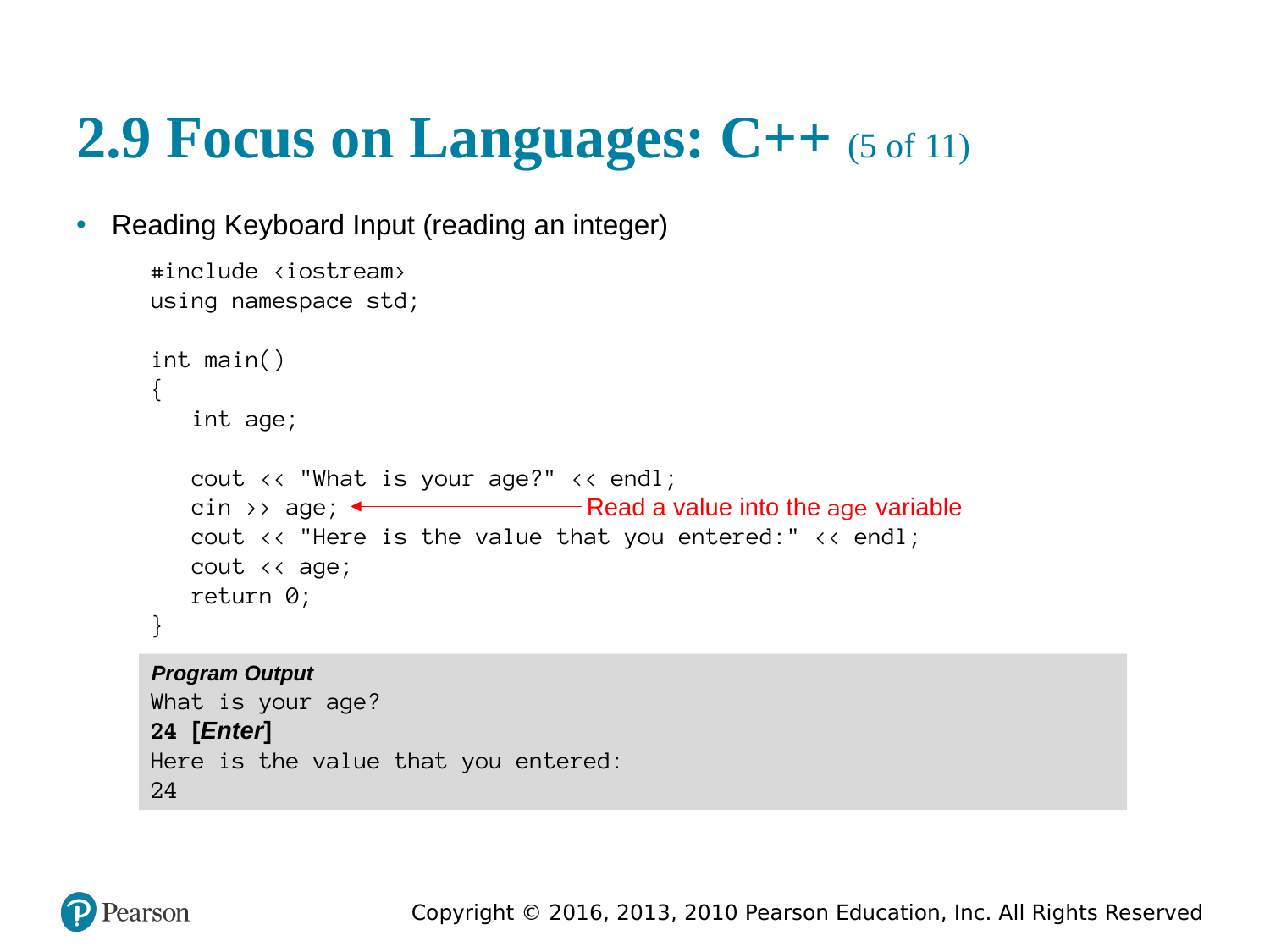

# 2.9 Focus on Languages: C++ (5 of 11)
Reading Keyboard Input (reading an integer)
#include <iostream>
using namespace std;

int main()
{
   int age;

   cout << "What is your age?" << endl;
   cin >> age;
   cout << "Here is the value that you entered:" << endl;
   cout << age;
   return 0;
}

Read a value into the age variable
Program Output
What is your age?
24 [Enter]
Here is the value that you entered:
24